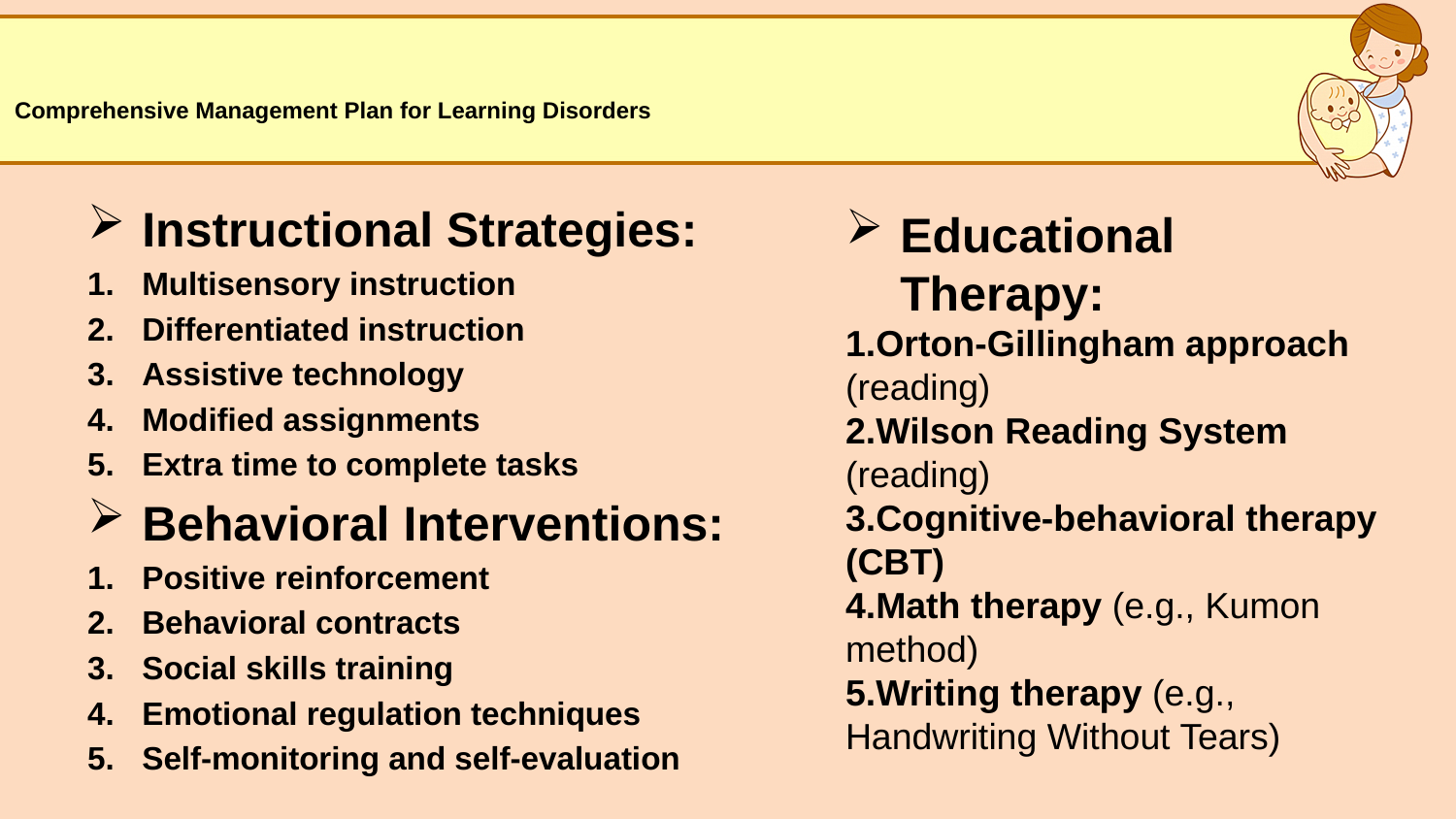

# Comprehensive Management Plan for Learning Disorders
Instructional Strategies:
Multisensory instruction
Differentiated instruction
Assistive technology
Modified assignments
Extra time to complete tasks
Behavioral Interventions:
Positive reinforcement
Behavioral contracts
Social skills training
Emotional regulation techniques
Self-monitoring and self-evaluation

Educational Therapy:
Orton-Gillingham approach (reading)
Wilson Reading System (reading)
Cognitive-behavioral therapy (CBT)
Math therapy (e.g., Kumon method)
Writing therapy (e.g., Handwriting Without Tears)